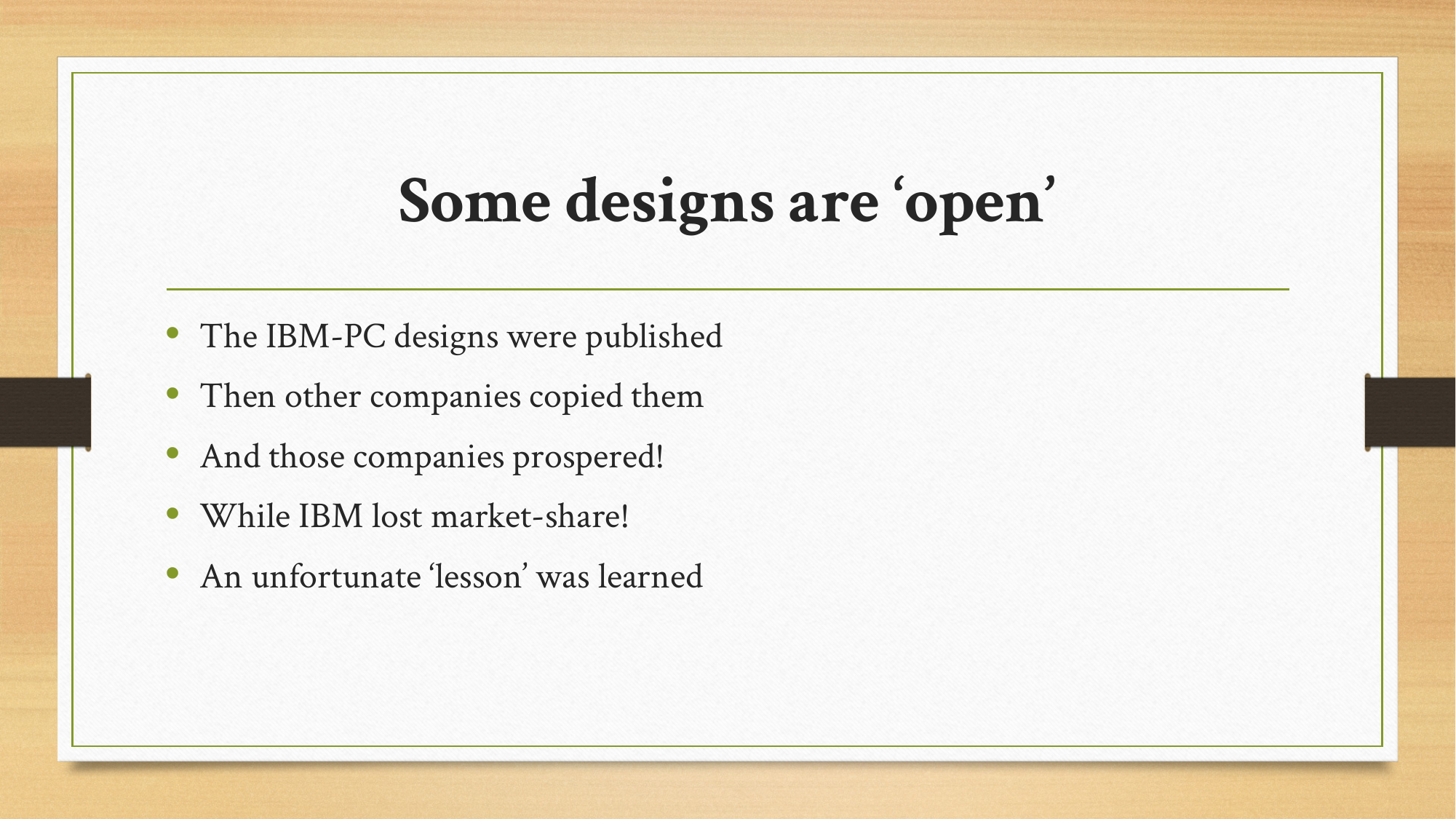

# Some designs are ‘open’
The IBM-PC designs were published
Then other companies copied them
And those companies prospered!
While IBM lost market-share!
An unfortunate ‘lesson’ was learned